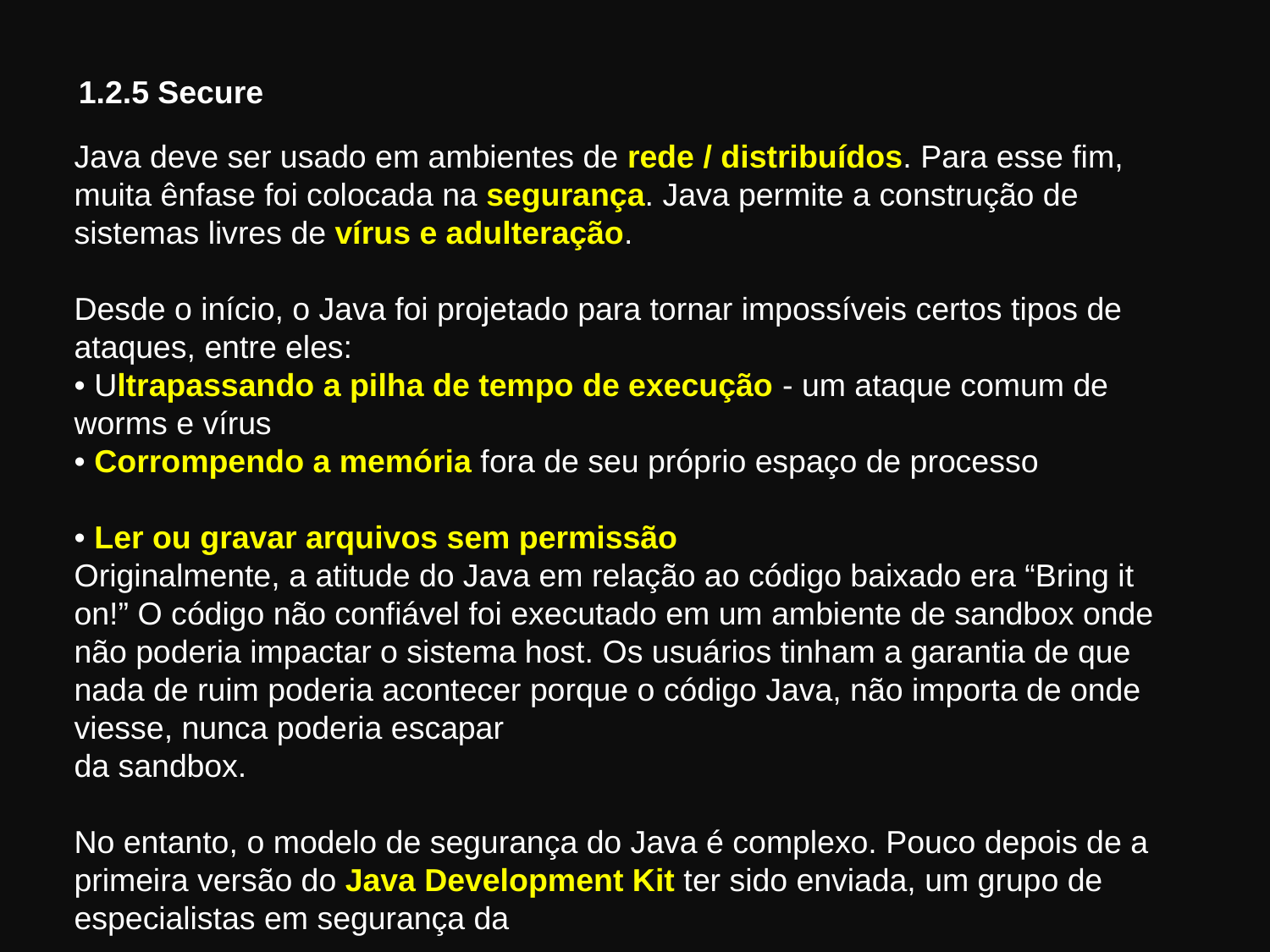

1.2.5 Secure
Java deve ser usado em ambientes de rede / distribuídos. Para esse fim, muita ênfase foi colocada na segurança. Java permite a construção de sistemas livres de vírus e adulteração.

Desde o início, o Java foi projetado para tornar impossíveis certos tipos de ataques, entre eles:
• Ultrapassando a pilha de tempo de execução - um ataque comum de worms e vírus
• Corrompendo a memória fora de seu próprio espaço de processo

• Ler ou gravar arquivos sem permissão
Originalmente, a atitude do Java em relação ao código baixado era “Bring it on!” O código não confiável foi executado em um ambiente de sandbox onde não poderia impactar o sistema host. Os usuários tinham a garantia de que nada de ruim poderia acontecer porque o código Java, não importa de onde viesse, nunca poderia escapar
da sandbox.

No entanto, o modelo de segurança do Java é complexo. Pouco depois de a primeira versão do Java Development Kit ter sido enviada, um grupo de especialistas em segurança da